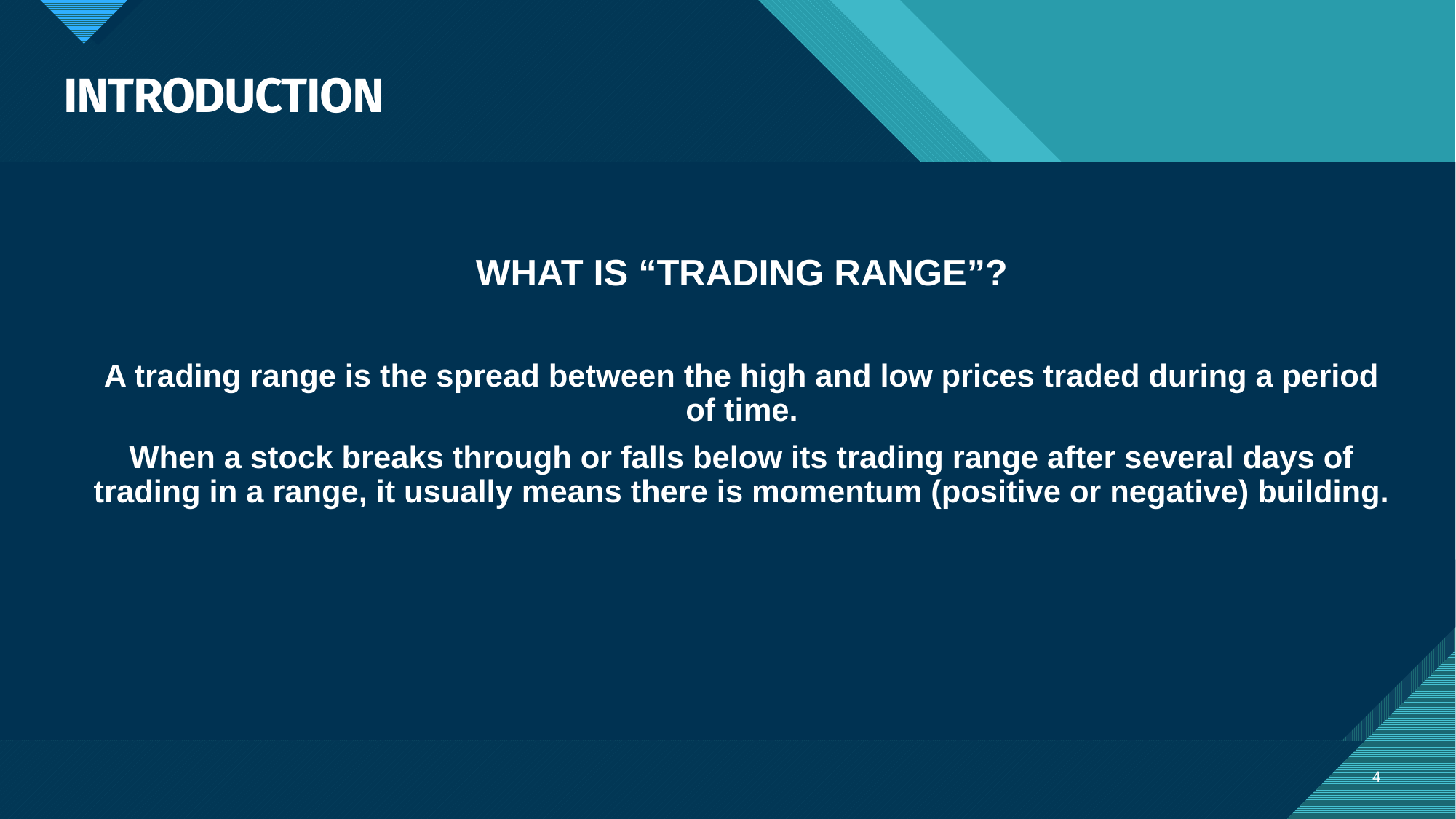

# INTRODUCTION
WHAT IS “TRADING RANGE”?

A trading range is the spread between the high and low prices traded during a period of time.
When a stock breaks through or falls below its trading range after several days of trading in a range, it usually means there is momentum (positive or negative) building.
4